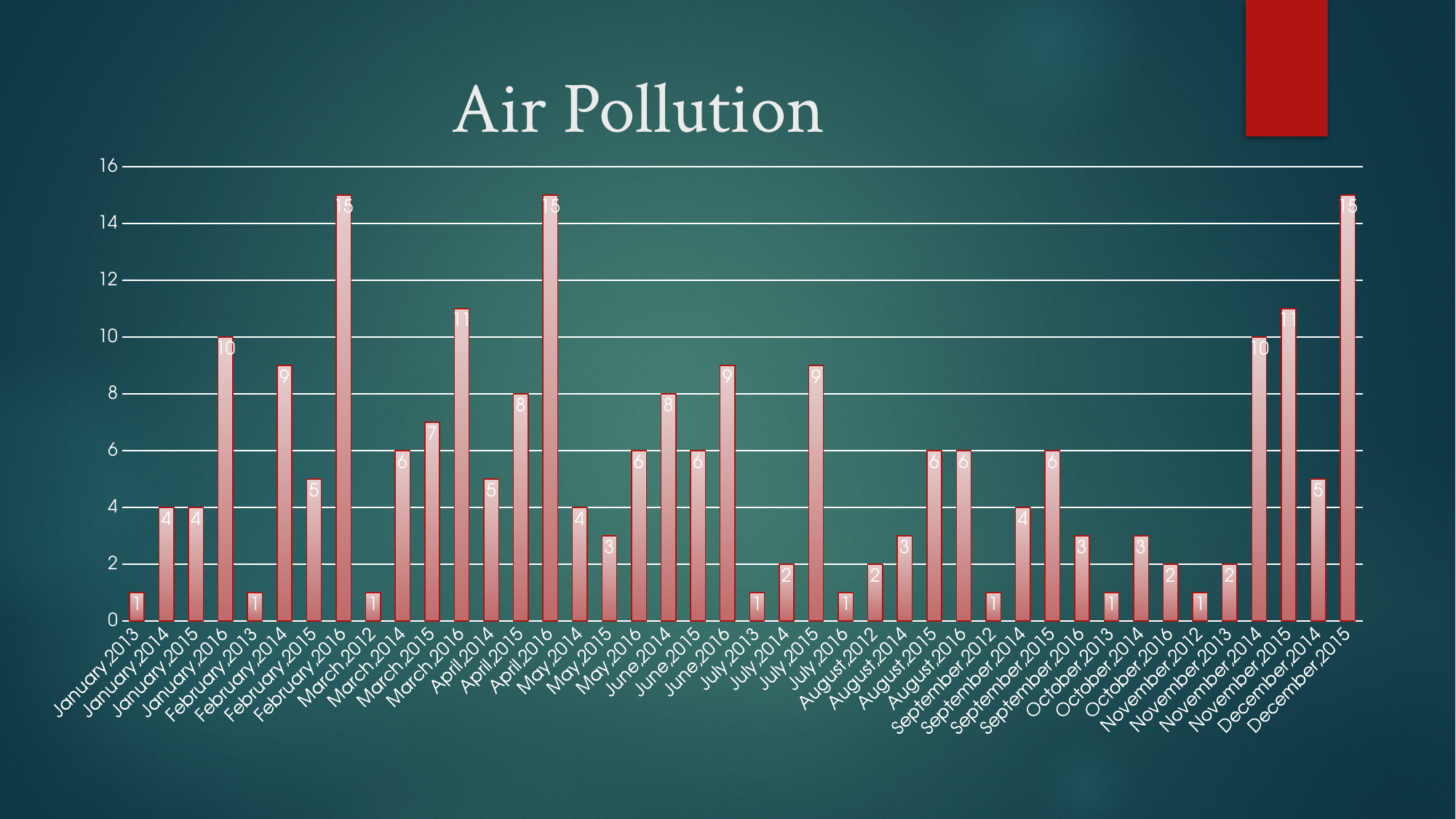

# Air Pollution

### Chart

| Category |  |
|---|---|
| January,2013 | 1.0 |
| January,2014 | 4.0 |
| January,2015 | 4.0 |
| January,2016 | 10.0 |
| February,2013 | 1.0 |
| February,2014 | 9.0 |
| February,2015 | 5.0 |
| February,2016 | 15.0 |
| March,2012 | 1.0 |
| March,2014 | 6.0 |
| March,2015 | 7.0 |
| March,2016 | 11.0 |
| April,2014 | 5.0 |
| April,2015 | 8.0 |
| April,2016 | 15.0 |
| May,2014 | 4.0 |
| May,2015 | 3.0 |
| May,2016 | 6.0 |
| June,2014 | 8.0 |
| June,2015 | 6.0 |
| June,2016 | 9.0 |
| July,2013 | 1.0 |
| July,2014 | 2.0 |
| July,2015 | 9.0 |
| July,2016 | 1.0 |
| August,2012 | 2.0 |
| August,2014 | 3.0 |
| August,2015 | 6.0 |
| August,2016 | 6.0 |
| September,2012 | 1.0 |
| September,2014 | 4.0 |
| September,2015 | 6.0 |
| September,2016 | 3.0 |
| October,2013 | 1.0 |
| October,2014 | 3.0 |
| October,2016 | 2.0 |
| November,2012 | 1.0 |
| November,2013 | 2.0 |
| November,2014 | 10.0 |
| November,2015 | 11.0 |
| December,2014 | 5.0 |
| December,2015 | 15.0 |